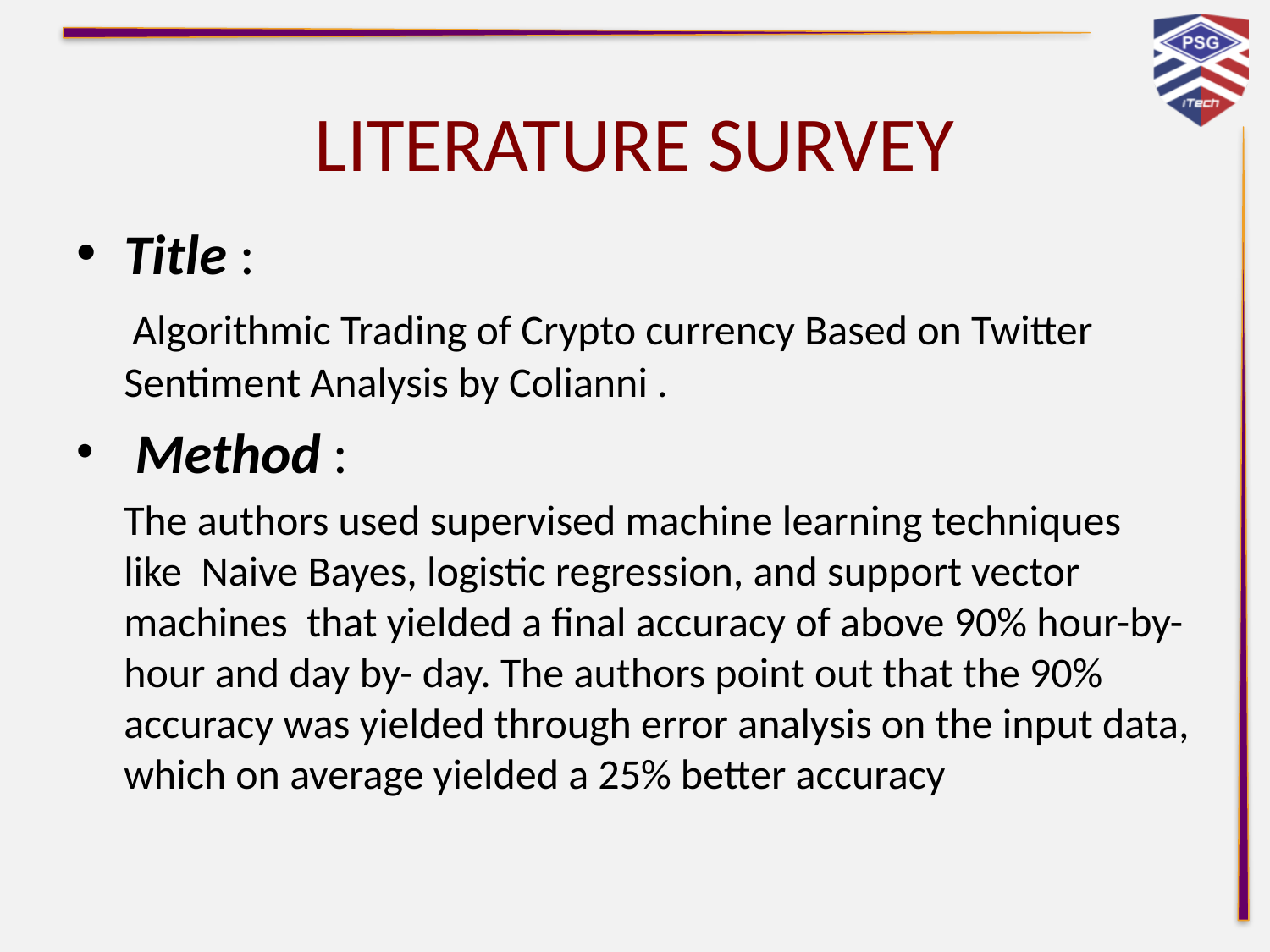

# LITERATURE SURVEY
Title :
     Algorithmic Trading of Crypto currency Based on Twitter Sentiment Analysis by Colianni .
 Method :
     The authors used supervised machine learning techniques  like  Naive Bayes, logistic regression, and support vector machines  that yielded a final accuracy of above 90% hour-by-hour and day by- day. The authors point out that the 90% accuracy was yielded through error analysis on the input data, which on average yielded a 25% better accuracy